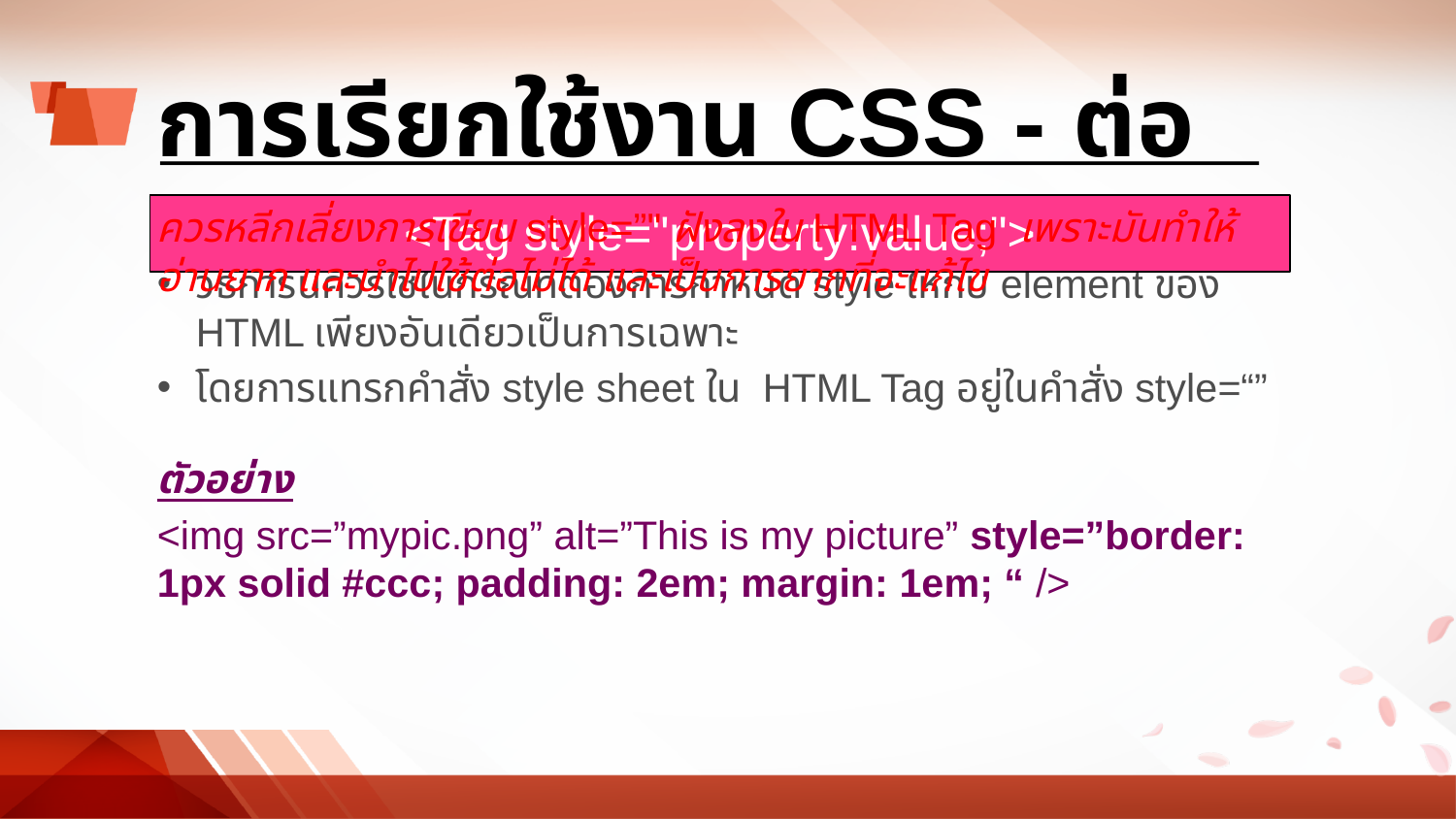

# การเรียกใช้งาน CSS - ต่อ
3. Inline CSS (โดยใช้แอททริบิวต์ style)
วิธีการนี้ควรใช้ในกรณีที่ต้องการกำหนด style ให้กับ element ของ HTML เพียงอันเดียวเป็นการเฉพาะ
โดยการแทรกคำสั่ง style sheet ใน  HTML Tag อยู่ในคำสั่ง style=“”

ตัวอย่าง
<img src=”mypic.png” alt=”This is my picture” style=”border: 1px solid #ccc; padding: 2em; margin: 1em; “ />

<Tag style="property:value;">
ควรหลีกเลี่ยงการเขียน style=”" ฝังลงใน HTML Tag  เพราะมันทำให้อ่านยาก และนำไปใช้ต่อไม่ได้ และเป็นการยากที่จะแก้ไข
13